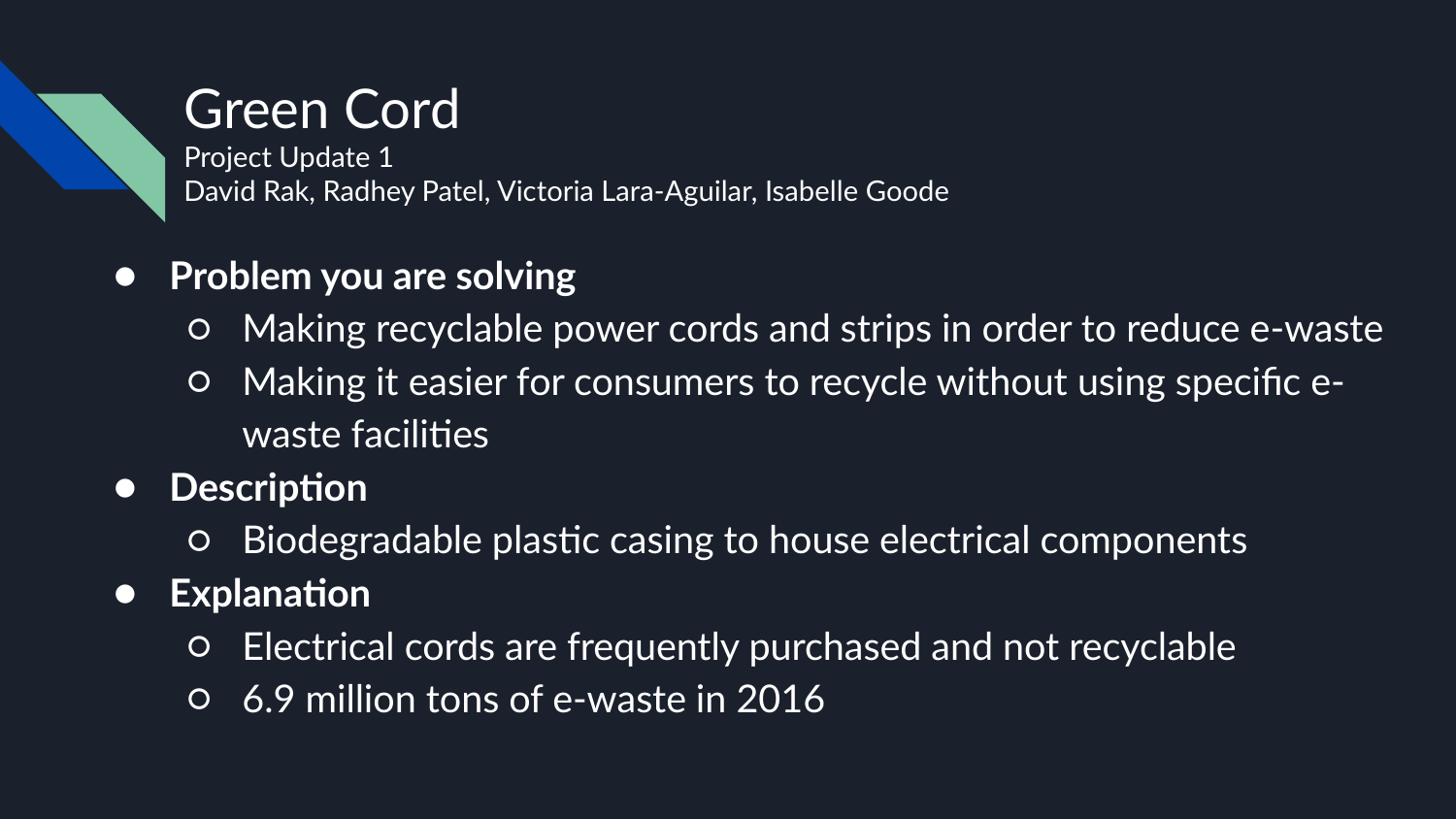

# Green Cord
Project Update 1
David Rak, Radhey Patel, Victoria Lara-Aguilar, Isabelle Goode

Problem you are solving
Making recyclable power cords and strips in order to reduce e-waste
Making it easier for consumers to recycle without using specific e-waste facilities
Description
Biodegradable plastic casing to house electrical components
Explanation
Electrical cords are frequently purchased and not recyclable
6.9 million tons of e-waste in 2016